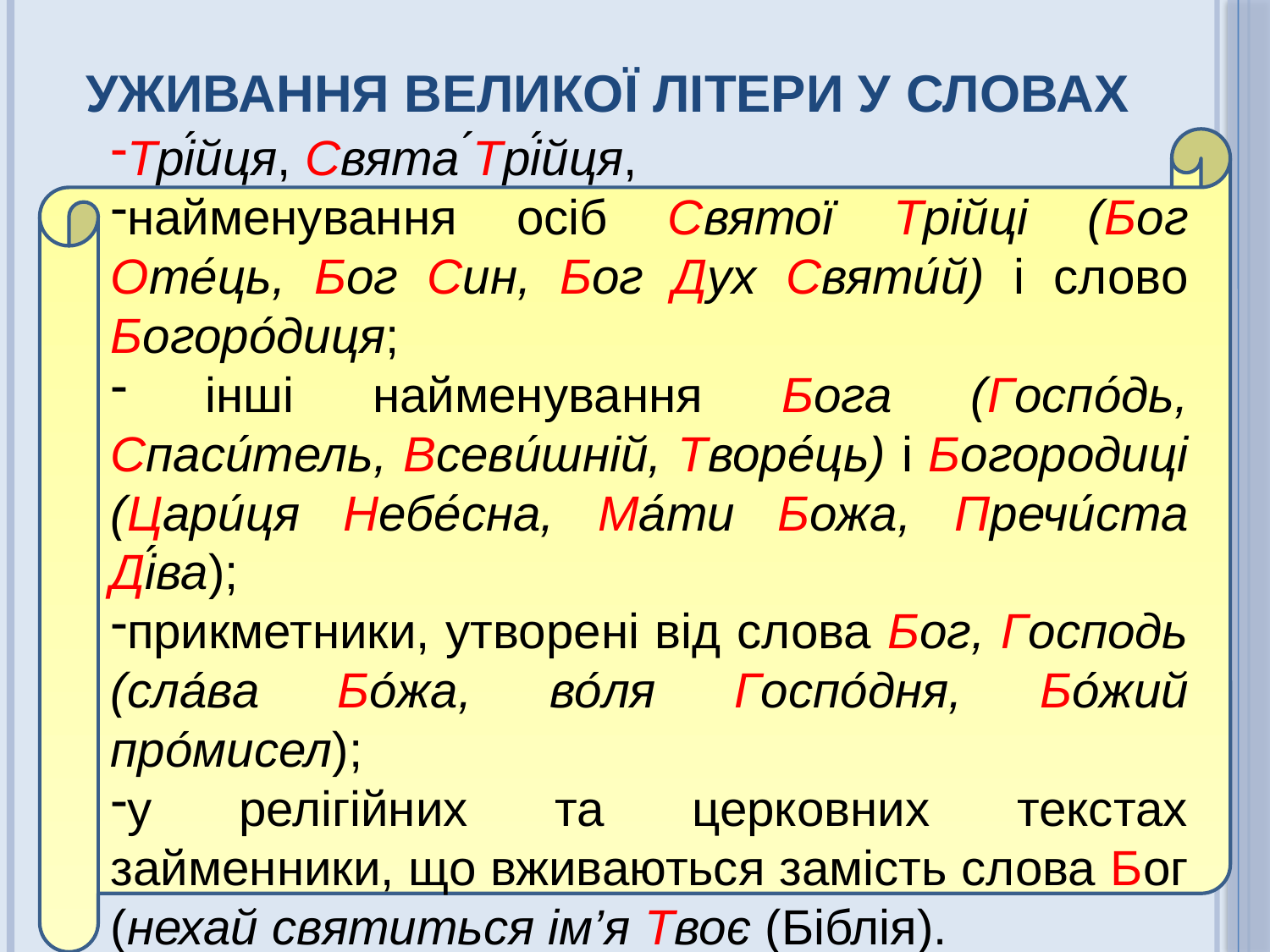

# Уживання великої літери у словах

Трі́йця, Свята ́Трі́йця,
найменування осіб Святої Трійці (Бог Оте́ць, Бог Син, Бог Дух Святи́й) і слово Богоро́диця;
 інші найменування Бога (Госпо́дь, Спаси́тель, Всеви́шній, Творе́ць) і Богородиці (Цари́ця Небе́сна, Ма́ти Божа, Пречи́ста Ді́ва);
прикметники, утворені від слова Бог, Господь (сла́ва Бо́жа, во́ля Госпо́дня, Бо́жий про́мисел);
у релігійних та церковних текстах займенники, що вживаються замість слова Бог (нехай святиться ім’я Твоє (Біблія).